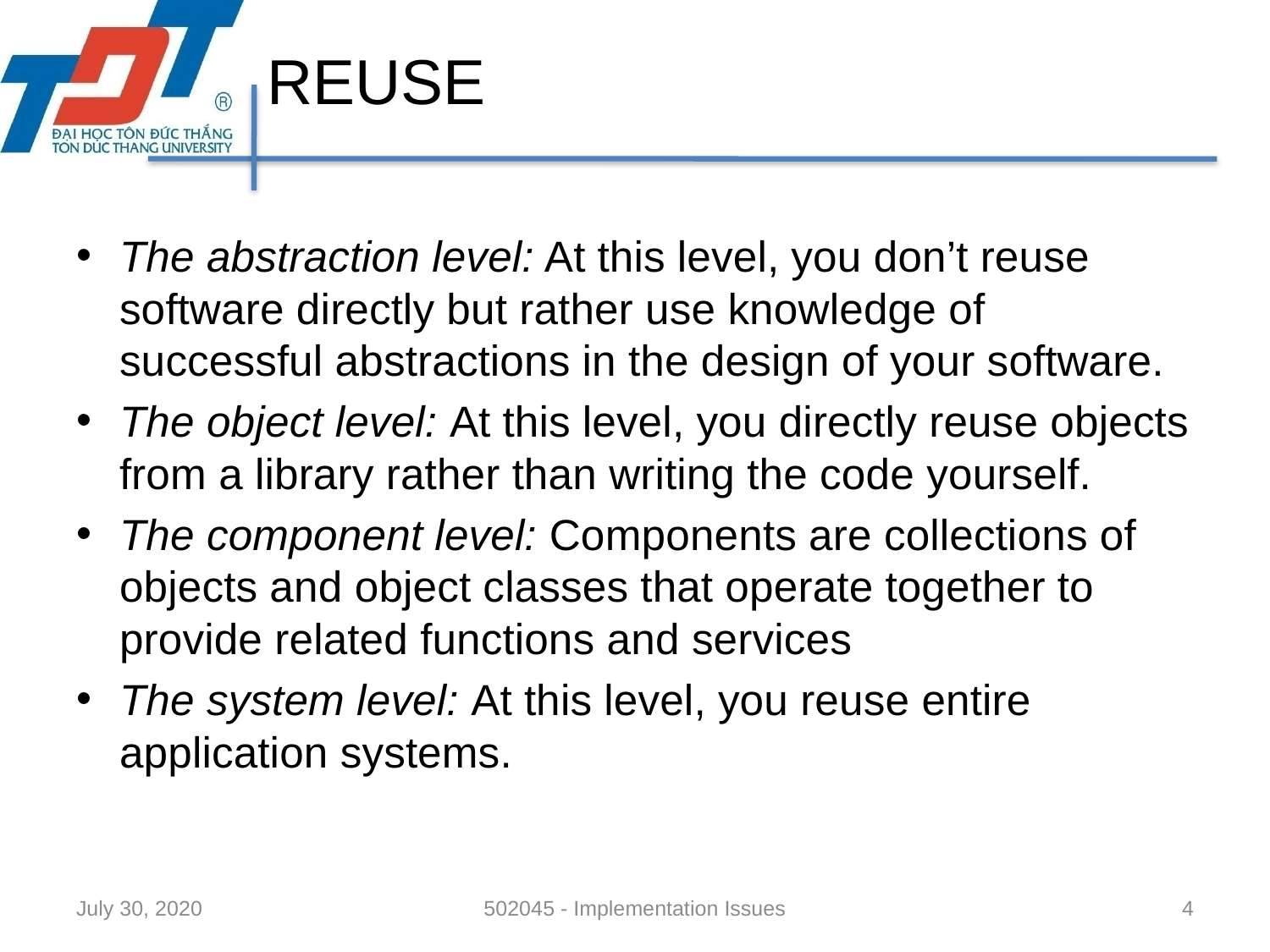

# REUSE
The abstraction level: At this level, you don’t reuse software directly but rather use knowledge of successful abstractions in the design of your software.
The object level: At this level, you directly reuse objects from a library rather than writing the code yourself.
The component level: Components are collections of objects and object classes that operate together to provide related functions and services
The system level: At this level, you reuse entire application systems.
July 30, 2020
502045 - Implementation Issues
4